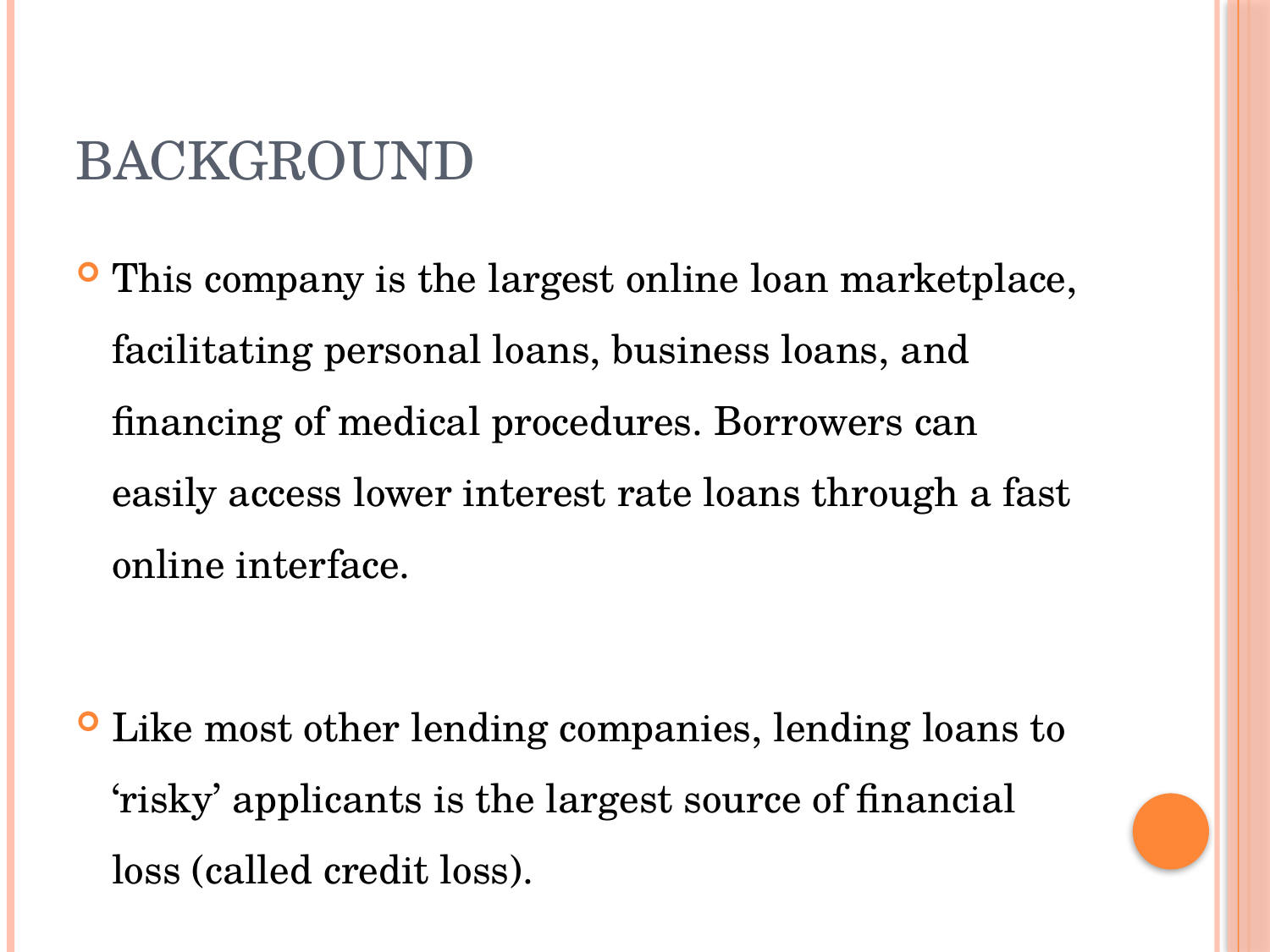

# Background
This company is the largest online loan marketplace, facilitating personal loans, business loans, and financing of medical procedures. Borrowers can easily access lower interest rate loans through a fast online interface.

Like most other lending companies, lending loans to ‘risky’ applicants is the largest source of financial loss (called credit loss).